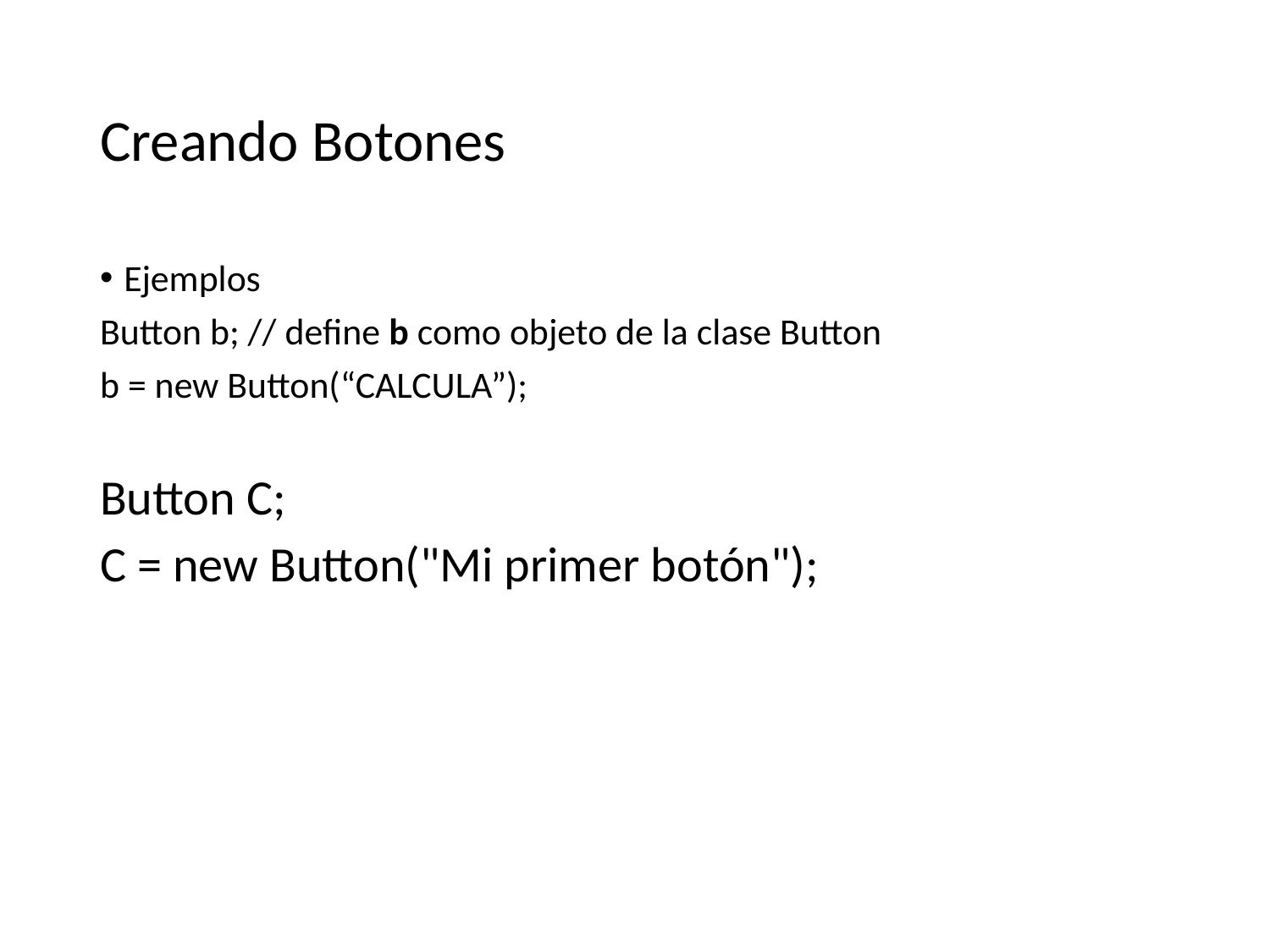

# Creando Botones
Ejemplos
Button b; // define b como objeto de la clase Button
b = new Button(“CALCULA”);

Button C;
C = new Button("Mi primer botón");